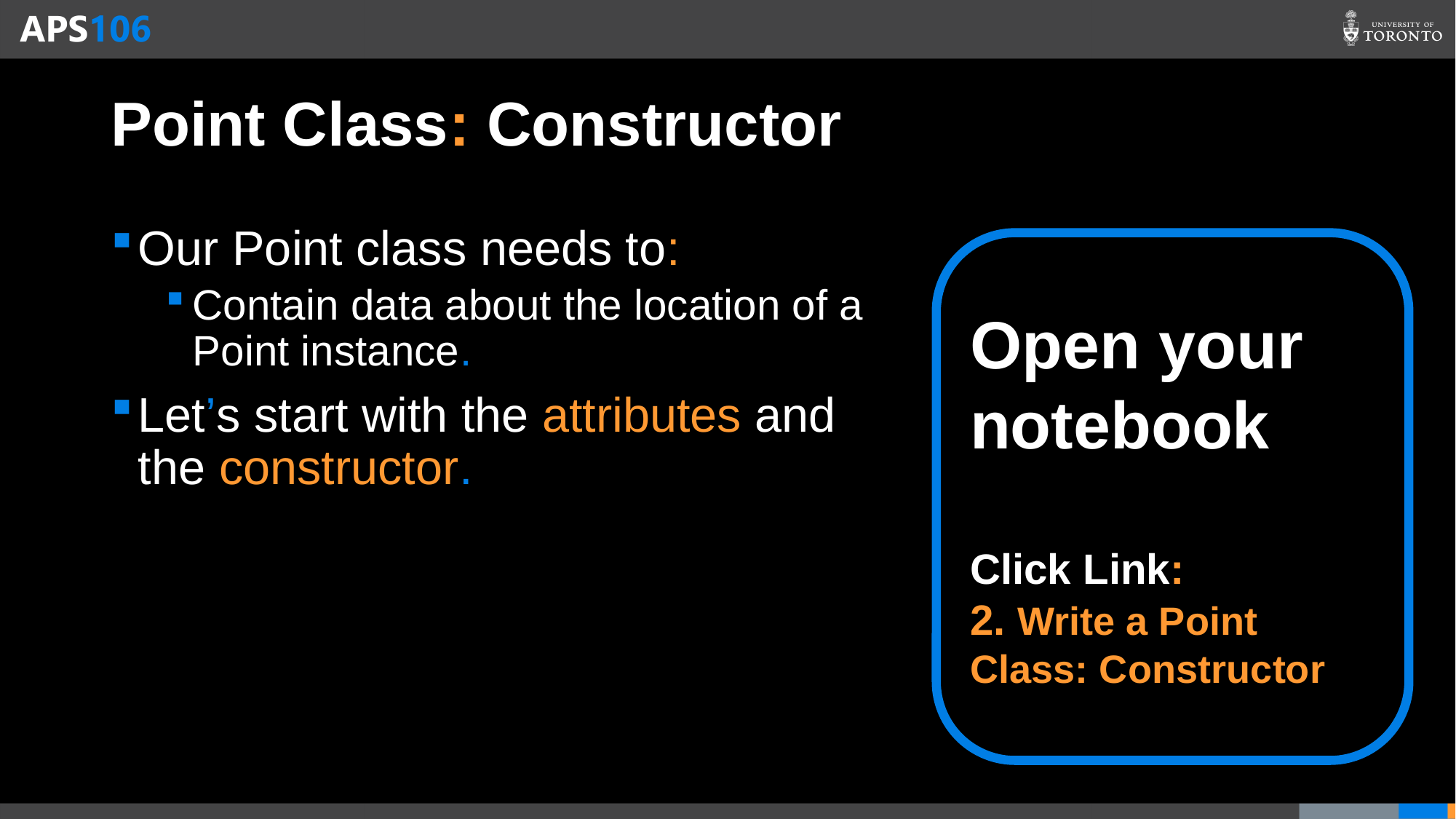

# Point Class: Constructor
Our Point class needs to:
Contain data about the location of a Point instance.
Let’s start with the attributes and the constructor.
Open your notebook

Click Link:
2. Write a Point Class: Constructor